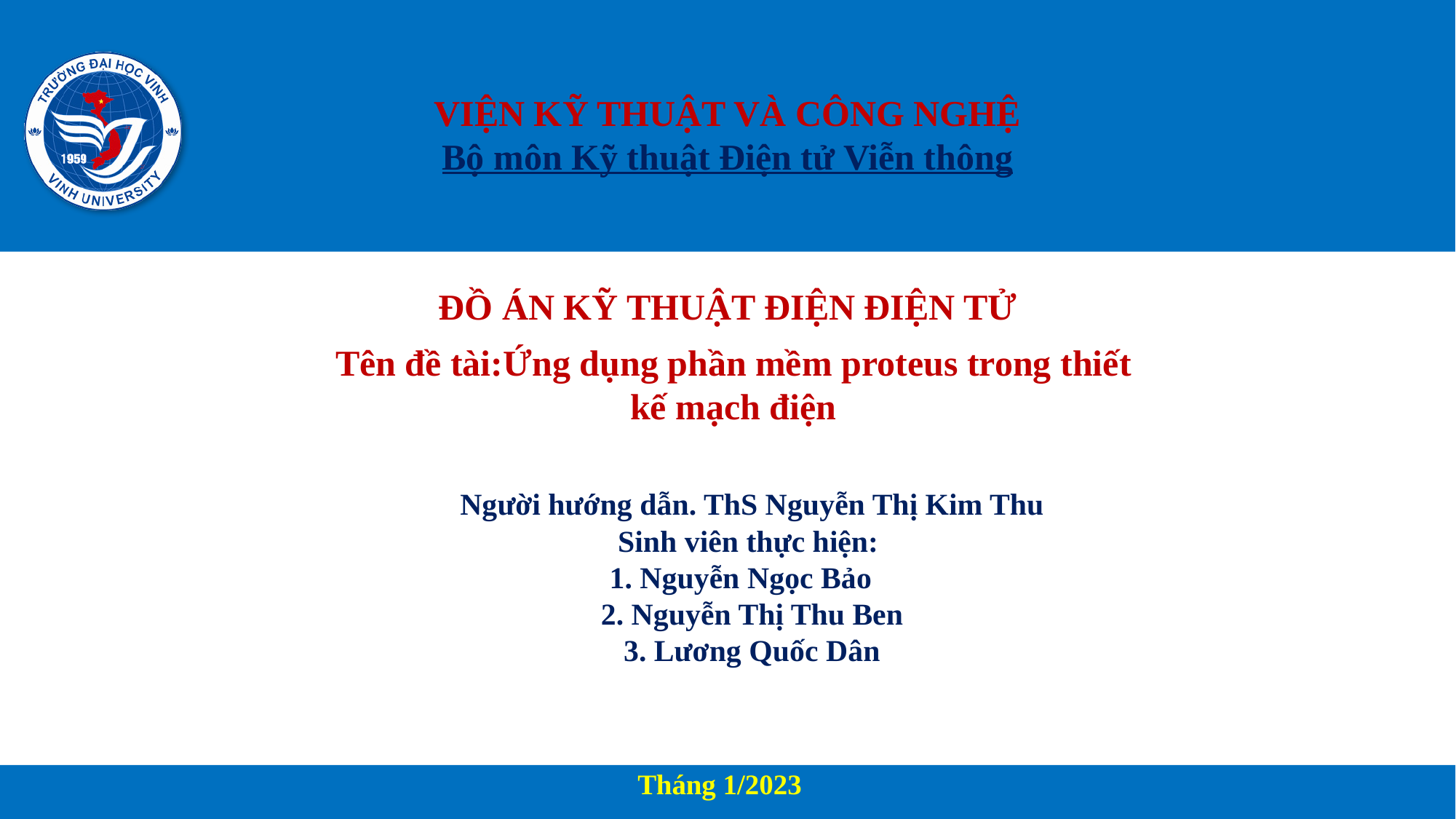

VIỆN KỸ THUẬT VÀ CÔNG NGHỆ
Bộ môn Kỹ thuật Điện tử Viễn thông

ĐỒ ÁN KỸ THUẬT ĐIỆN ĐIỆN TỬ

Tên đề tài:Ứng dụng phần mềm proteus trong thiết kế mạch điện

Người hướng dẫn. ThS Nguyễn Thị Kim Thu
Sinh viên thực hiện:
1. Nguyễn Ngọc Bảo
2. Nguyễn Thị Thu Ben
3. Lương Quốc Dân

Tháng 1/2023